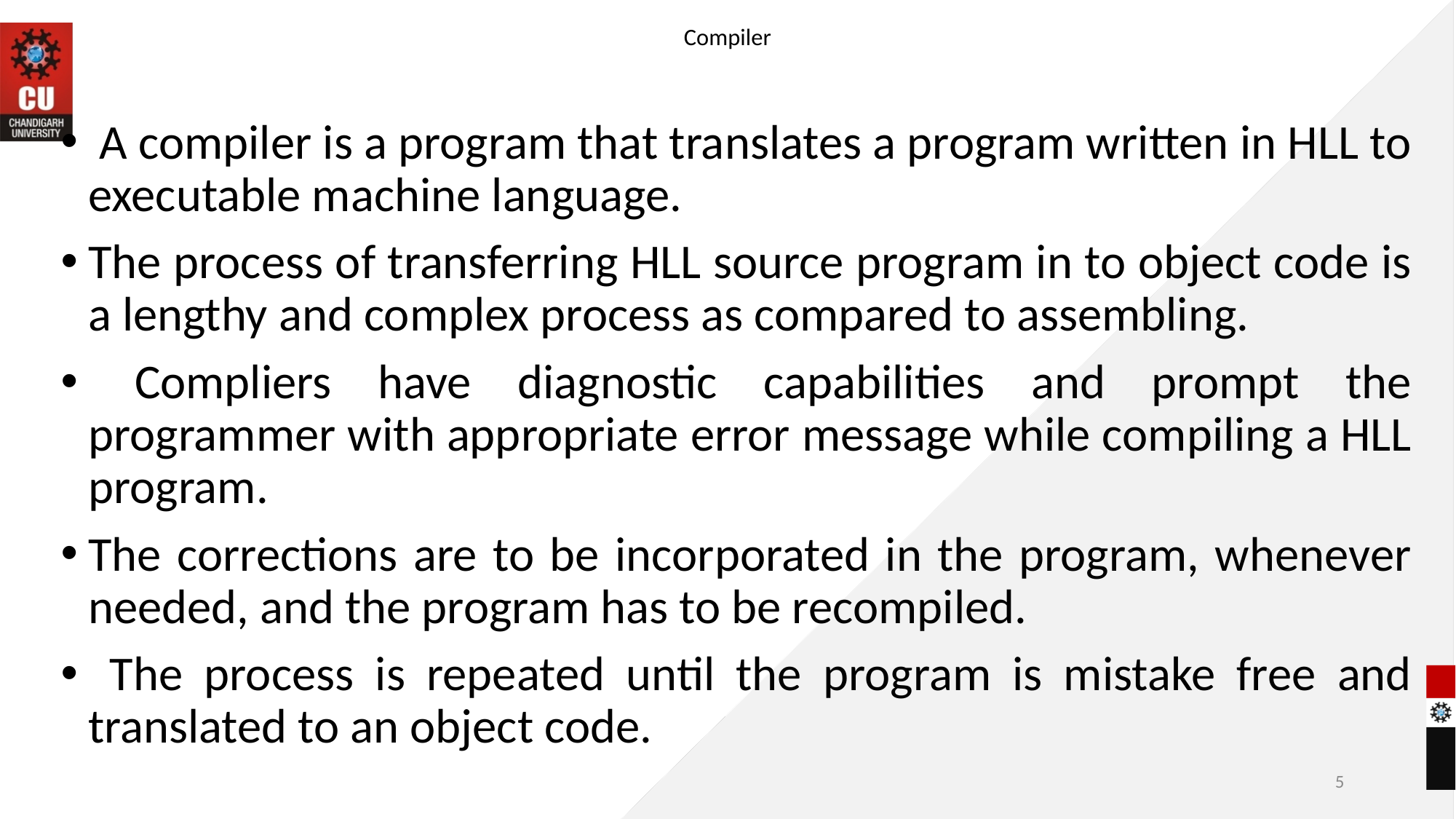

# Compiler
 A compiler is a program that translates a program written in HLL to executable machine language.
The process of transferring HLL source program in to object code is a lengthy and complex process as compared to assembling.
 Compliers have diagnostic capabilities and prompt the programmer with appropriate error message while compiling a HLL program.
The corrections are to be incorporated in the program, whenever needed, and the program has to be recompiled.
 The process is repeated until the program is mistake free and translated to an object code.

5